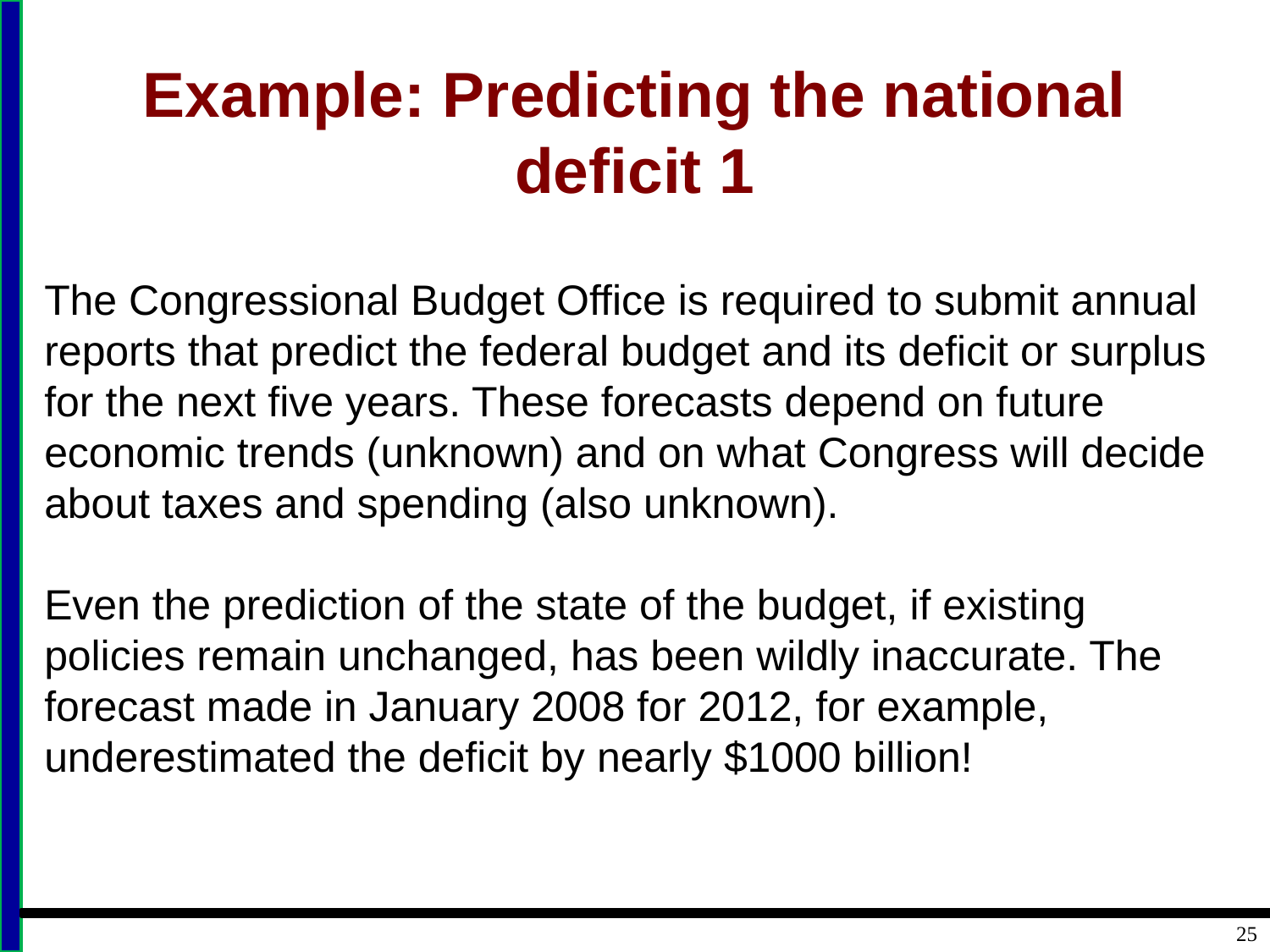

# Example: Predicting the national deficit 1
The Congressional Budget Office is required to submit annual reports that predict the federal budget and its deficit or surplus for the next five years. These forecasts depend on future economic trends (unknown) and on what Congress will decide about taxes and spending (also unknown).

Even the prediction of the state of the budget, if existing policies remain unchanged, has been wildly inaccurate. The forecast made in January 2008 for 2012, for example, underestimated the deficit by nearly $1000 billion!